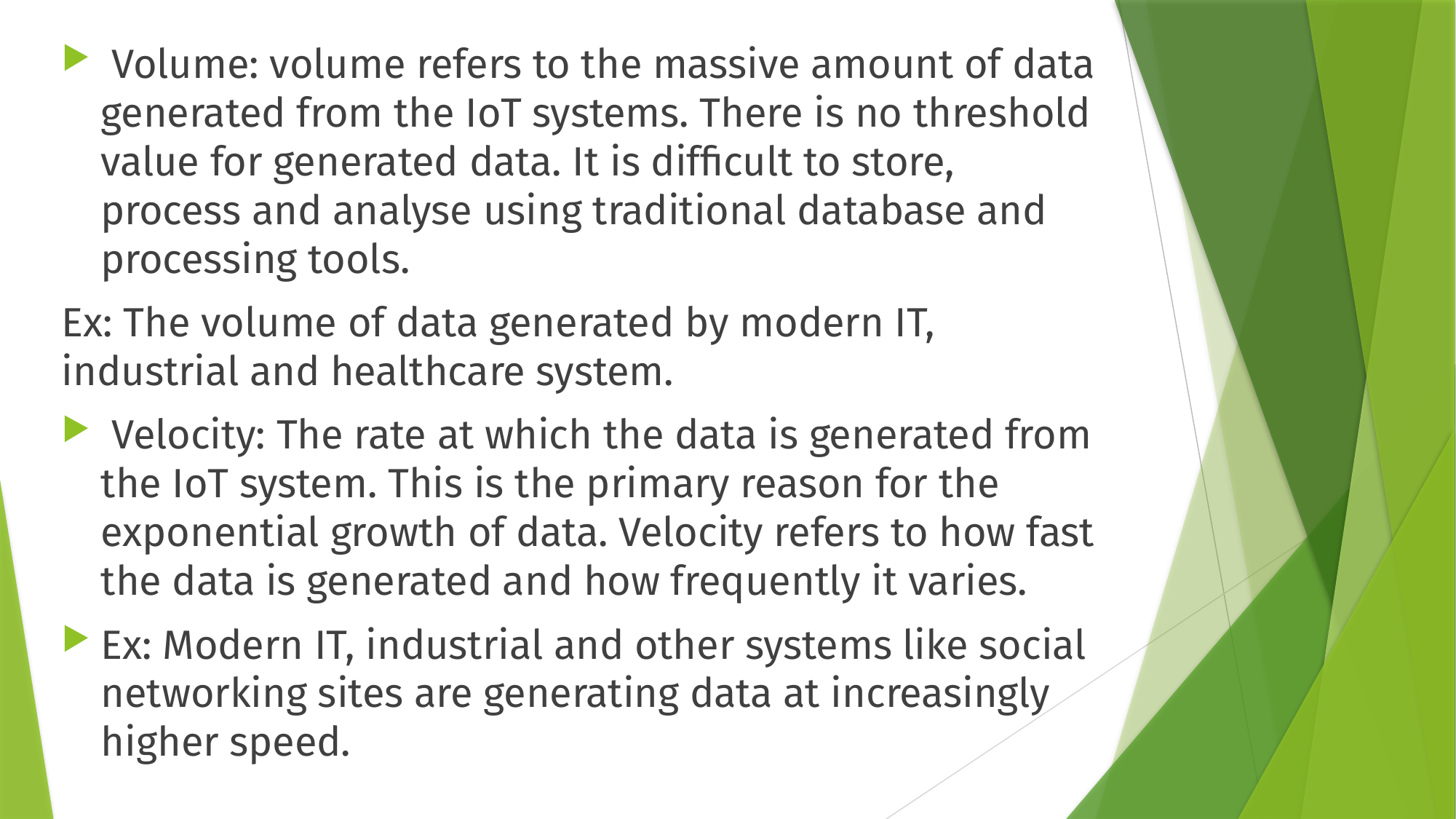

Volume: volume refers to the massive amount of data generated from the IoT systems. There is no threshold value for generated data. It is difficult to store, process and analyse using traditional database and processing tools.
Ex: The volume of data generated by modern IT, industrial and healthcare system.
 Velocity: The rate at which the data is generated from the IoT system. This is the primary reason for the exponential growth of data. Velocity refers to how fast the data is generated and how frequently it varies.
Ex: Modern IT, industrial and other systems like social networking sites are generating data at increasingly higher speed.

#